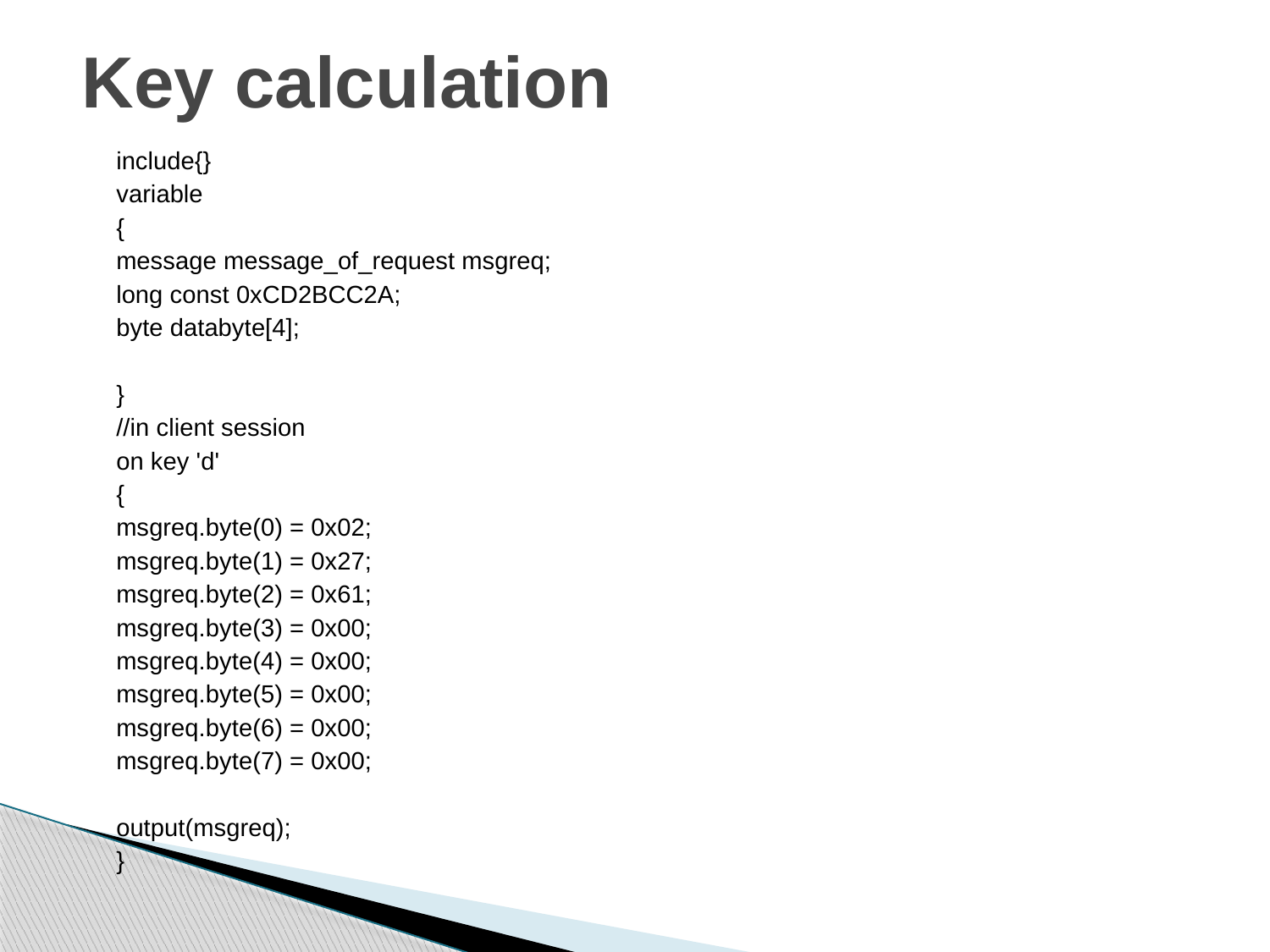

# Key calculation
include{}
variable
{
message message_of_request msgreq;
long const 0xCD2BCC2A;
byte databyte[4];

}
//in client session
on key 'd'
{
msgreq.byte(0) = 0x02;
msgreq.byte(1) = 0x27;
msgreq.byte(2) = 0x61;
msgreq.byte(3) = 0x00;
msgreq.byte(4) = 0x00;
msgreq.byte(5) = 0x00;
msgreq.byte(6) = 0x00;
msgreq.byte(7) = 0x00;

output(msgreq);
}